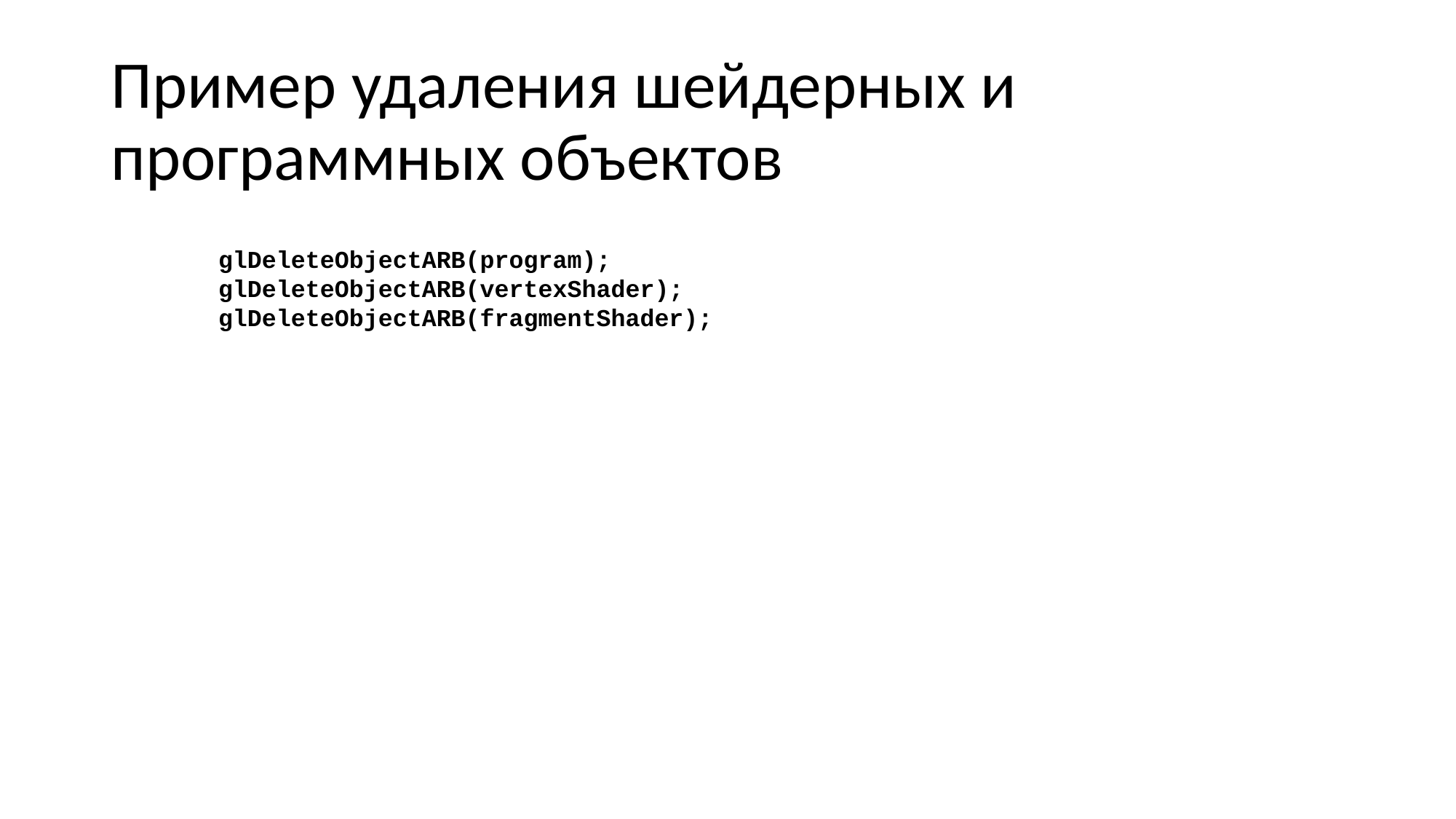

# Пример удаления шейдерных и программных объектов
glDeleteObjectARB(program);
glDeleteObjectARB(vertexShader);
glDeleteObjectARB(fragmentShader);